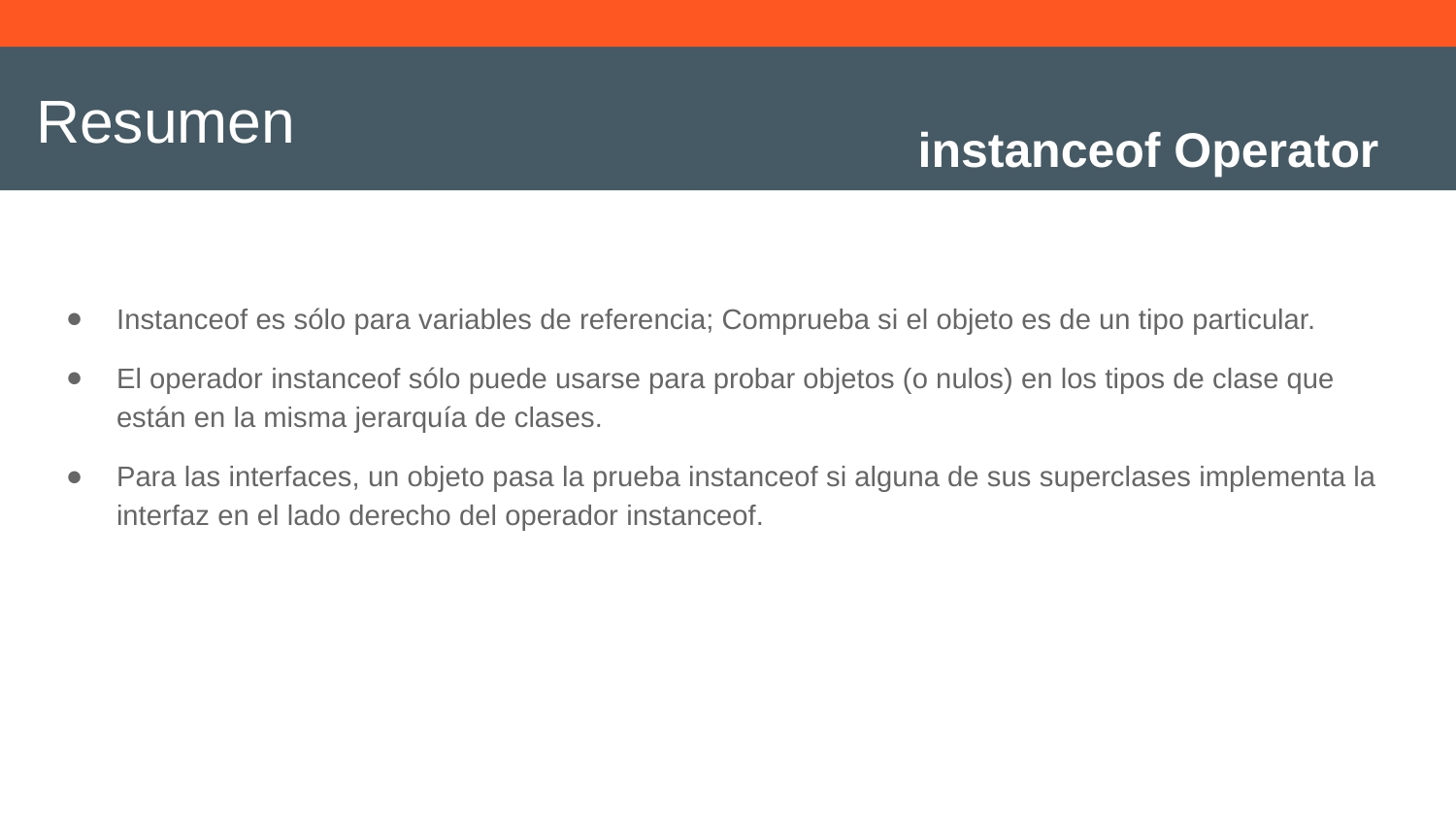

# Resumen

instanceof Operator

Instanceof es sólo para variables de referencia; Comprueba si el objeto es de un tipo particular.
El operador instanceof sólo puede usarse para probar objetos (o nulos) en los tipos de clase que están en la misma jerarquía de clases.
Para las interfaces, un objeto pasa la prueba instanceof si alguna de sus superclases implementa la interfaz en el lado derecho del operador instanceof.